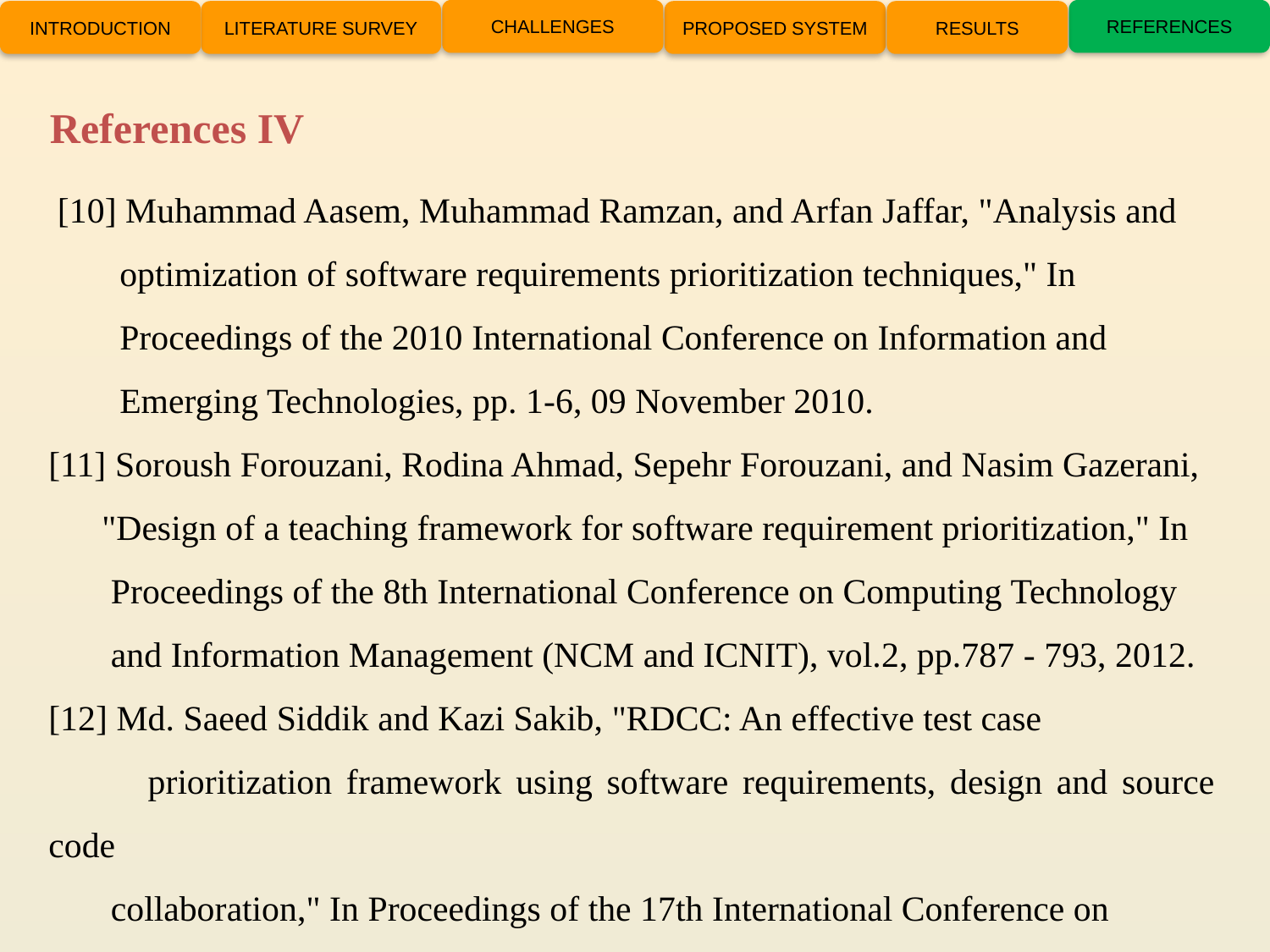

CHALLENGES
REFERENCES
INTRODUCTION

LITERATURE SURVEY

PROPOSED SYSTEM
RESULTS
References IV
 [10] Muhammad Aasem, Muhammad Ramzan, and Arfan Jaffar, "Analysis and
        optimization of software requirements prioritization techniques," In
        Proceedings of the 2010 International Conference on Information and
        Emerging Technologies, pp. 1-6, 09 November 2010.
[11] Soroush Forouzani, Rodina Ahmad, Sepehr Forouzani, and Nasim Gazerani,
      "Design of a teaching framework for software requirement prioritization," In
       Proceedings of the 8th International Conference on Computing Technology
       and Information Management (NCM and ICNIT), vol.2, pp.787 - 793, 2012.
[12] Md. Saeed Siddik and Kazi Sakib, "RDCC: An effective test case
       prioritization framework using software requirements, design and source code
       collaboration," In Proceedings of the 17th International Conference on
       Computer and Information Technology (ICCIT), pp. 75-80, 02 April 2015.